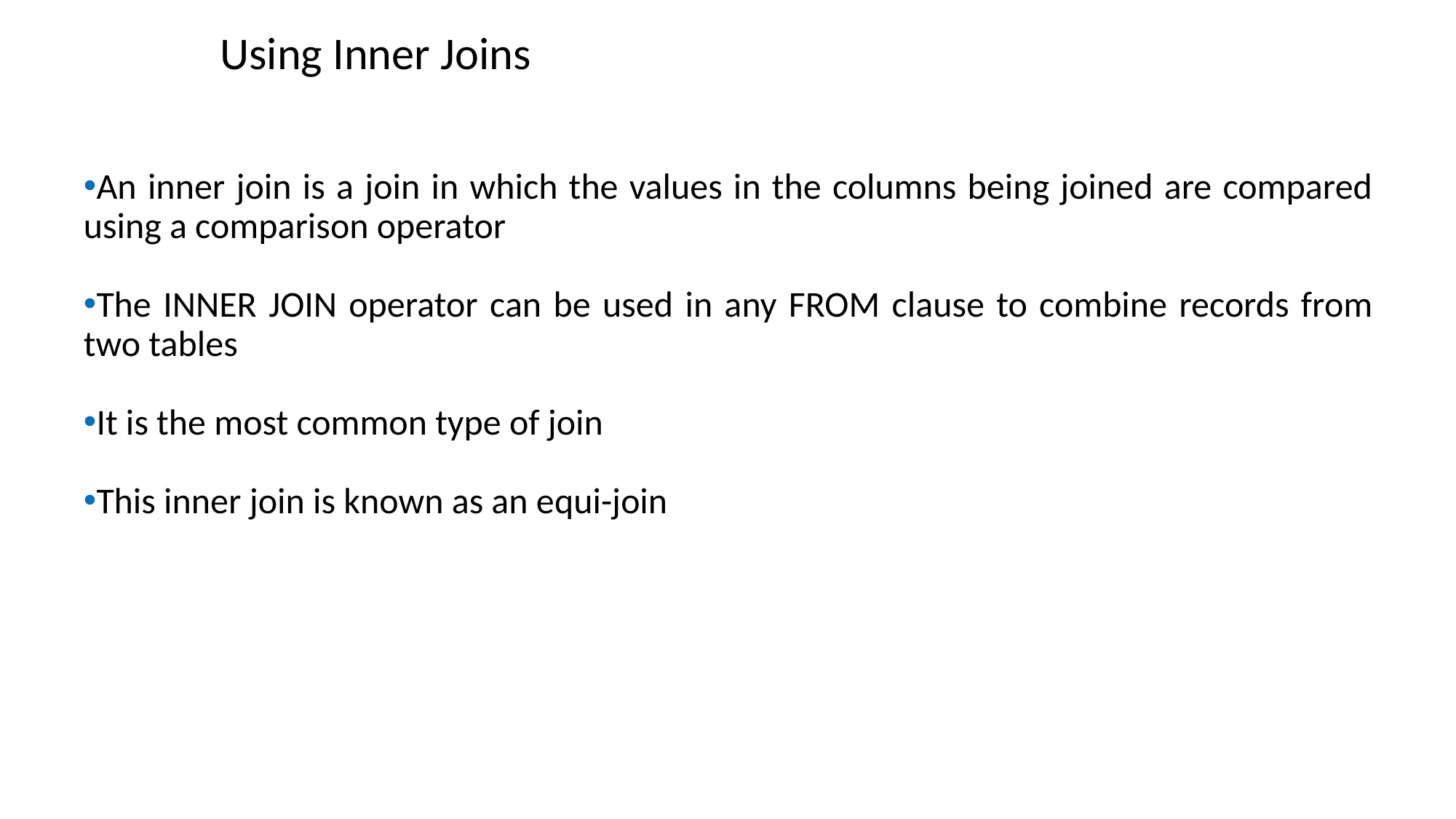

Using Inner Joins
An inner join is a join in which the values in the columns being joined are compared using a comparison operator

The INNER JOIN operator can be used in any FROM clause to combine records from two tables

It is the most common type of join

This inner join is known as an equi-join